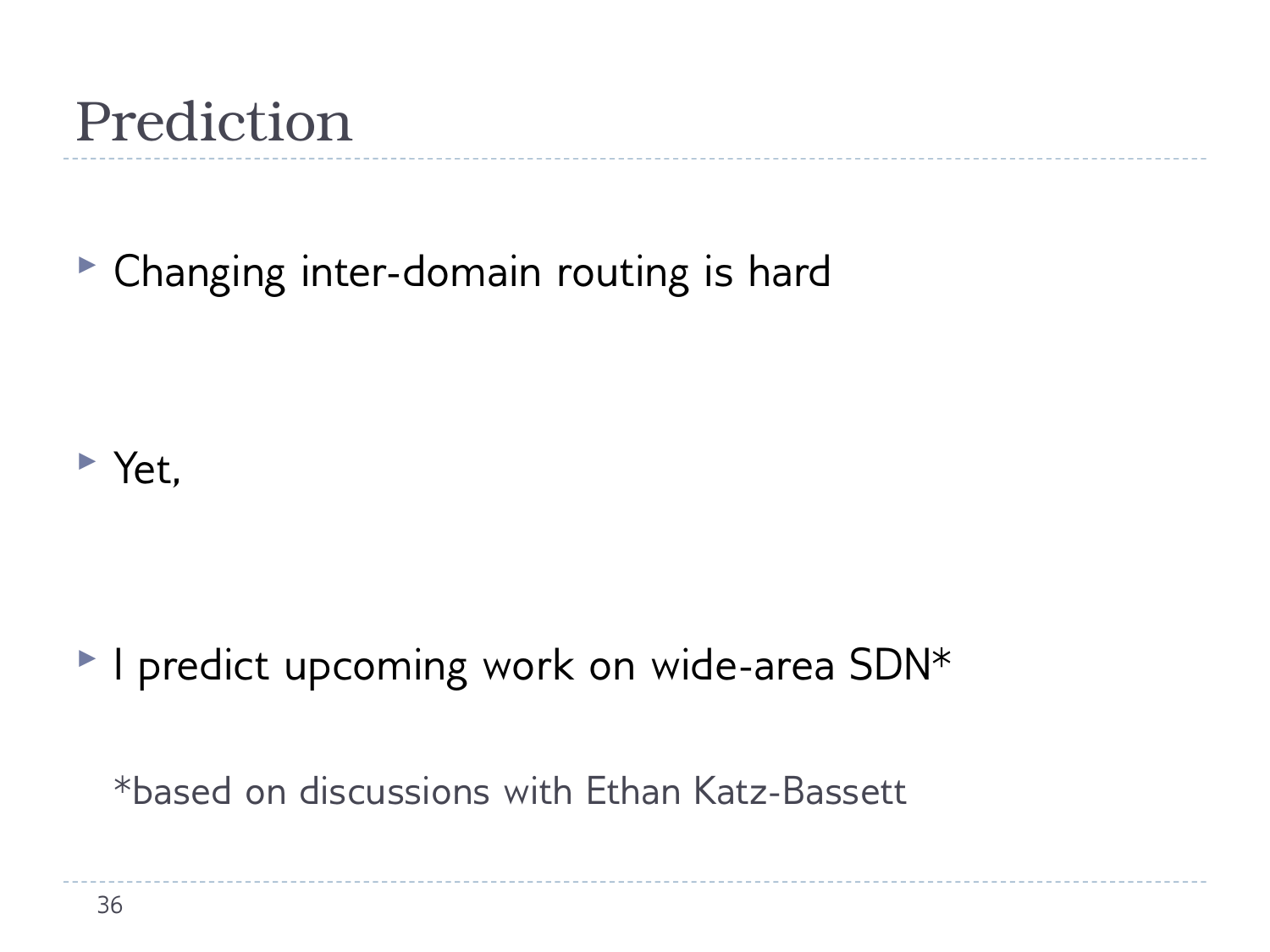

# Prediction

Changing inter-domain routing is hard

Yet,

I predict upcoming work on wide-area SDN*

*based on discussions with Ethan Katz-Bassett
36